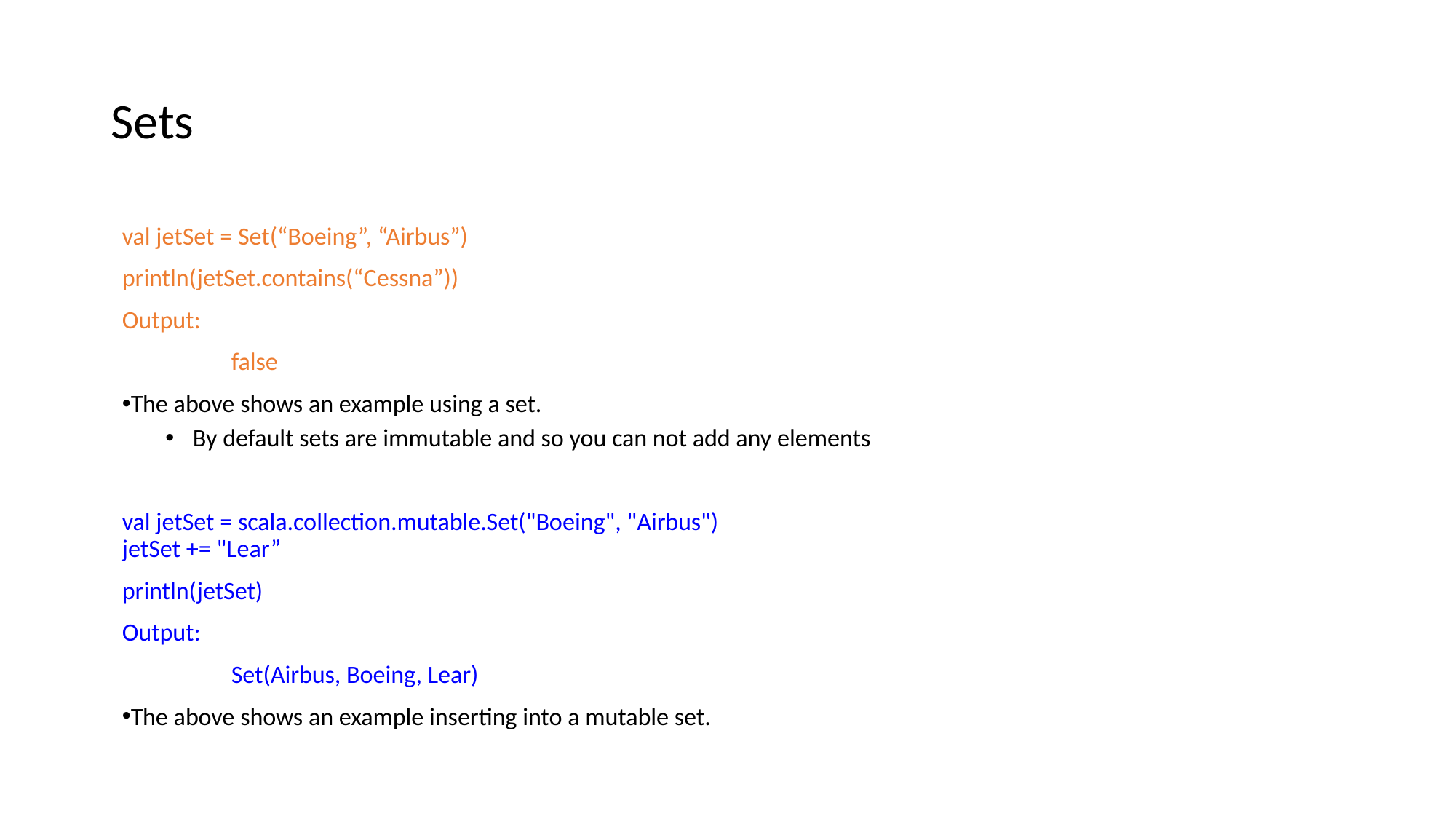

# Sets
val jetSet = Set(“Boeing”, “Airbus”)
println(jetSet.contains(“Cessna”))
Output:
	false
The above shows an example using a set.
By default sets are immutable and so you can not add any elements

val jetSet = scala.collection.mutable.Set("Boeing", "Airbus")
jetSet += "Lear”
println(jetSet)
Output:
	Set(Airbus, Boeing, Lear)
The above shows an example inserting into a mutable set.